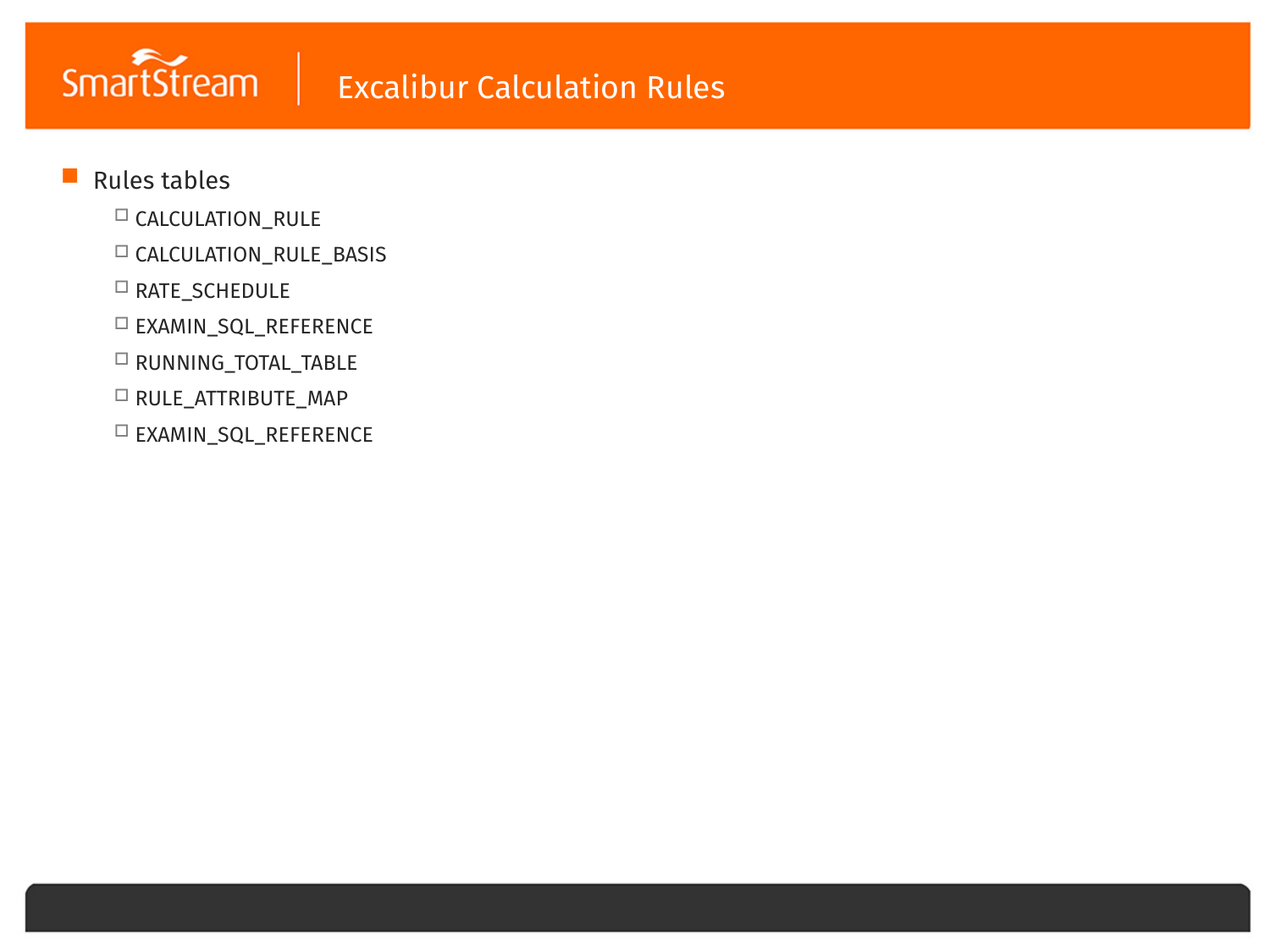

# Excalibur Calculation Rules
Rules tables
CALCULATION_RULE
CALCULATION_RULE_BASIS
RATE_SCHEDULE
EXAMIN_SQL_REFERENCE
RUNNING_TOTAL_TABLE
RULE_ATTRIBUTE_MAP
EXAMIN_SQL_REFERENCE